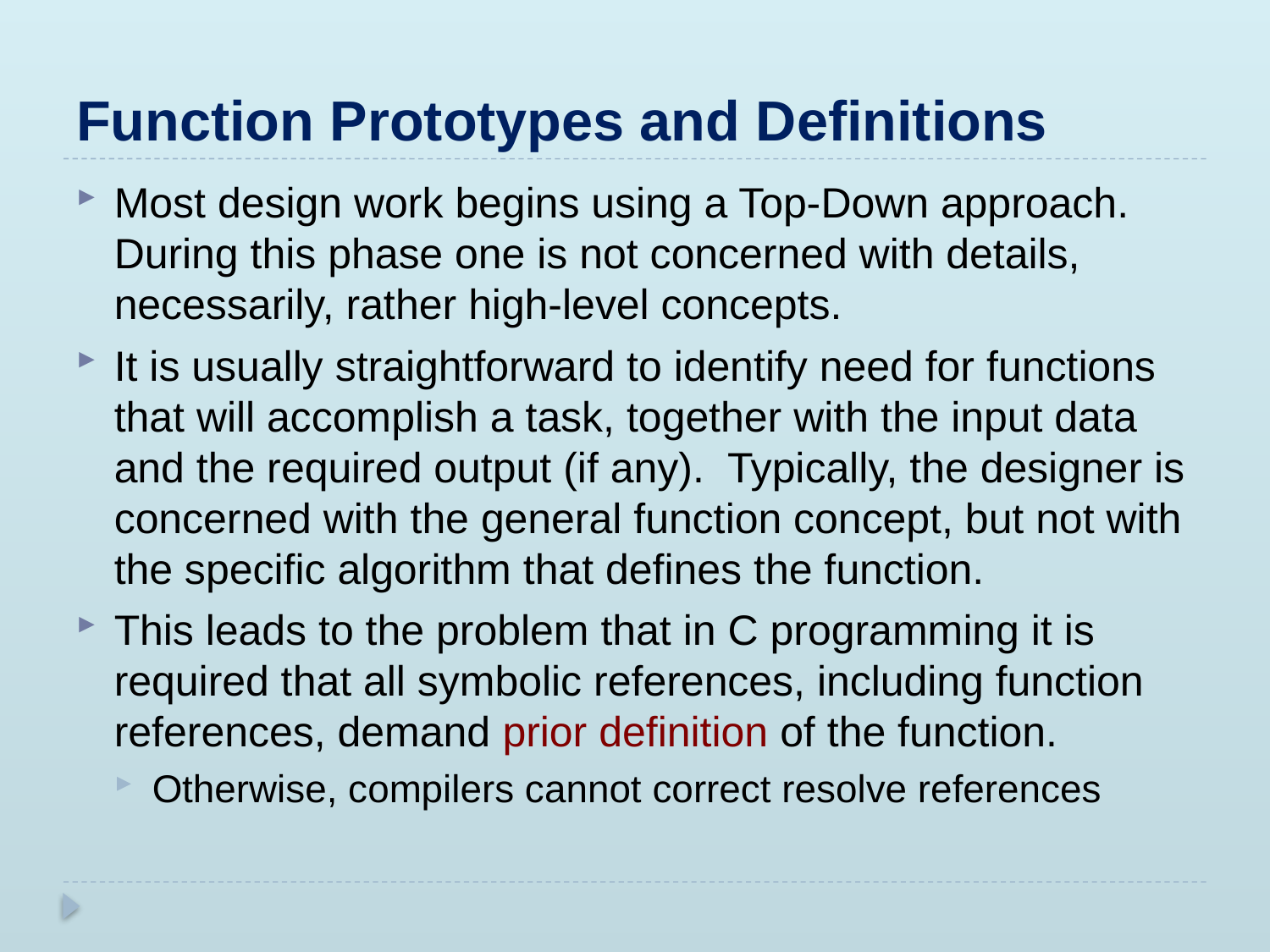

# Function Prototypes and Definitions
Most design work begins using a Top-Down approach.  During this phase one is not concerned with details, necessarily, rather high-level concepts.
It is usually straightforward to identify need for functions that will accomplish a task, together with the input data and the required output (if any).  Typically, the designer is concerned with the general function concept, but not with the specific algorithm that defines the function.
This leads to the problem that in C programming it is required that all symbolic references, including function references, demand prior definition of the function.
Otherwise, compilers cannot correct resolve references